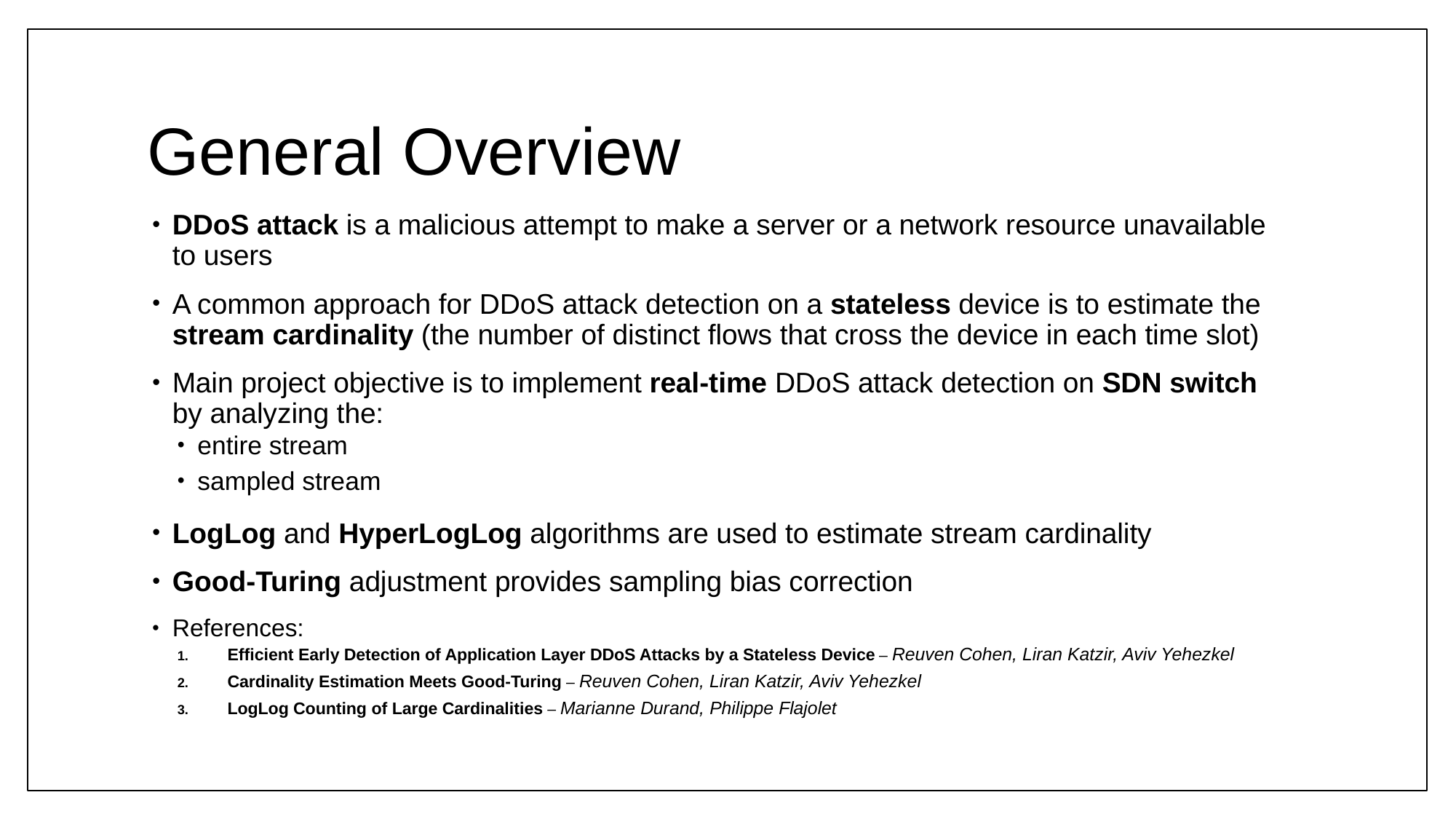

# General Overview
DDoS attack is a malicious attempt to make a server or a network resource unavailable to users
A common approach for DDoS attack detection on a stateless device is to estimate the stream cardinality (the number of distinct flows that cross the device in each time slot)
Main project objective is to implement real-time DDoS attack detection on SDN switch by analyzing the:
entire stream
sampled stream
LogLog and HyperLogLog algorithms are used to estimate stream cardinality
Good-Turing adjustment provides sampling bias correction
References:
Efficient Early Detection of Application Layer DDoS Attacks by a Stateless Device – Reuven Cohen, Liran Katzir, Aviv Yehezkel
Cardinality Estimation Meets Good-Turing – Reuven Cohen, Liran Katzir, Aviv Yehezkel
LogLog Counting of Large Cardinalities – Marianne Durand, Philippe Flajolet